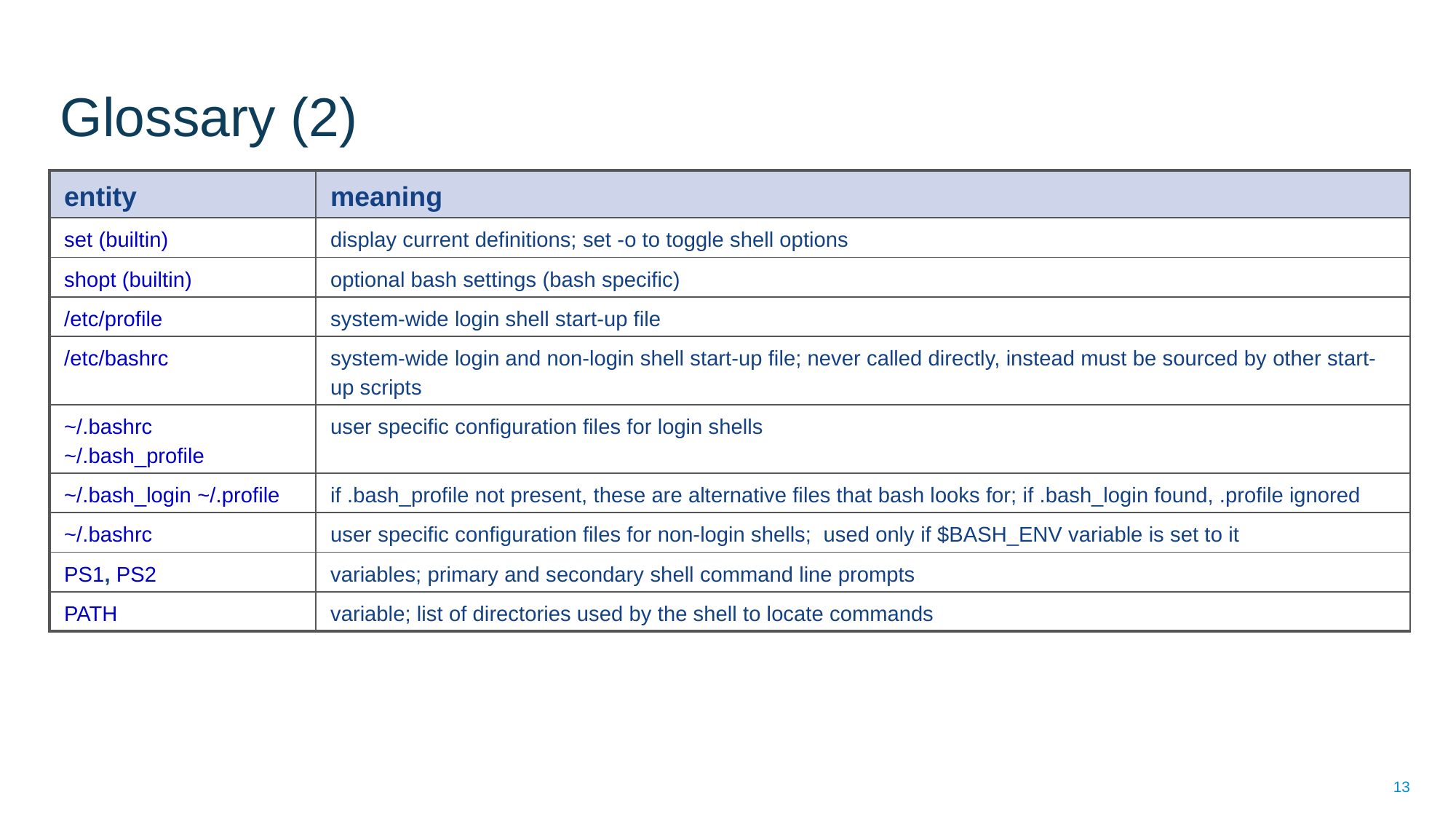

# Glossary (2)
| entity | meaning |
| --- | --- |
| set (builtin) | display current definitions; set -o to toggle shell options |
| shopt (builtin) | optional bash settings (bash specific) |
| /etc/profile | system-wide login shell start-up file |
| /etc/bashrc | system-wide login and non-login shell start-up file; never called directly, instead must be sourced by other start-up scripts |
| ~/.bashrc ~/.bash\_profile | user specific configuration files for login shells |
| ~/.bash\_login ~/.profile | if .bash\_profile not present, these are alternative files that bash looks for; if .bash\_login found, .profile ignored |
| ~/.bashrc | user specific configuration files for non-login shells; used only if $BASH\_ENV variable is set to it |
| PS1, PS2 | variables; primary and secondary shell command line prompts |
| PATH | variable; list of directories used by the shell to locate commands |